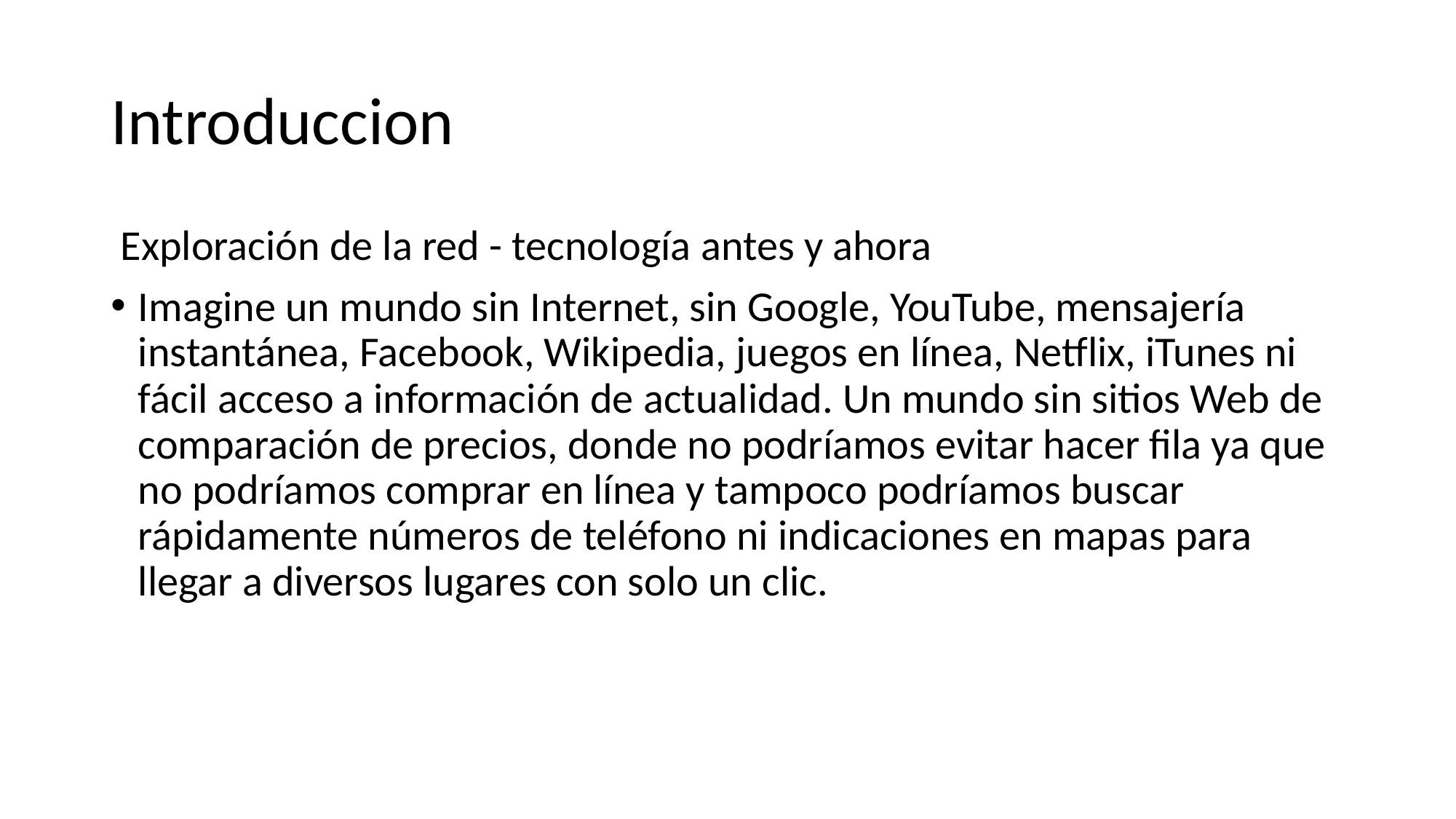

# Introduccion
 Exploración de la red - tecnología antes y ahora
Imagine un mundo sin Internet, sin Google, YouTube, mensajería instantánea, Facebook, Wikipedia, juegos en línea, Netflix, iTunes ni fácil acceso a información de actualidad. Un mundo sin sitios Web de comparación de precios, donde no podríamos evitar hacer fila ya que no podríamos comprar en línea y tampoco podríamos buscar rápidamente números de teléfono ni indicaciones en mapas para llegar a diversos lugares con solo un clic.